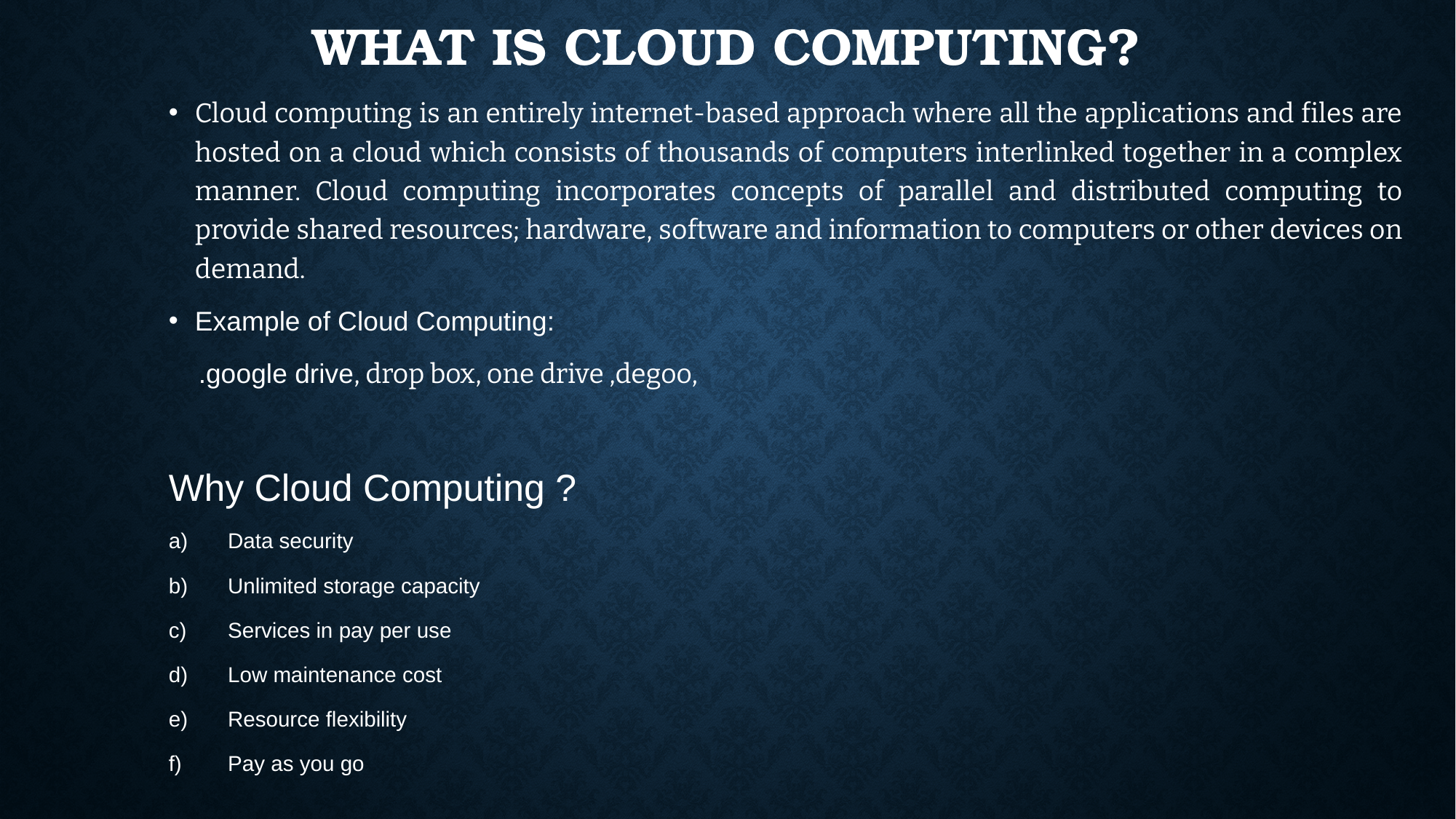

# What Is Cloud Computing?
Cloud computing is an entirely internet-based approach where all the applications and files are hosted on a cloud which consists of thousands of computers interlinked together in a complex manner. Cloud computing incorporates concepts of parallel and distributed computing to provide shared resources; hardware, software and information to computers or other devices on demand.
Example of Cloud Computing:
    .google drive, drop box, one drive ,degoo,

Why Cloud Computing ?
Data security
Unlimited storage capacity
Services in pay per use
Low maintenance cost
Resource flexibility
Pay as you go